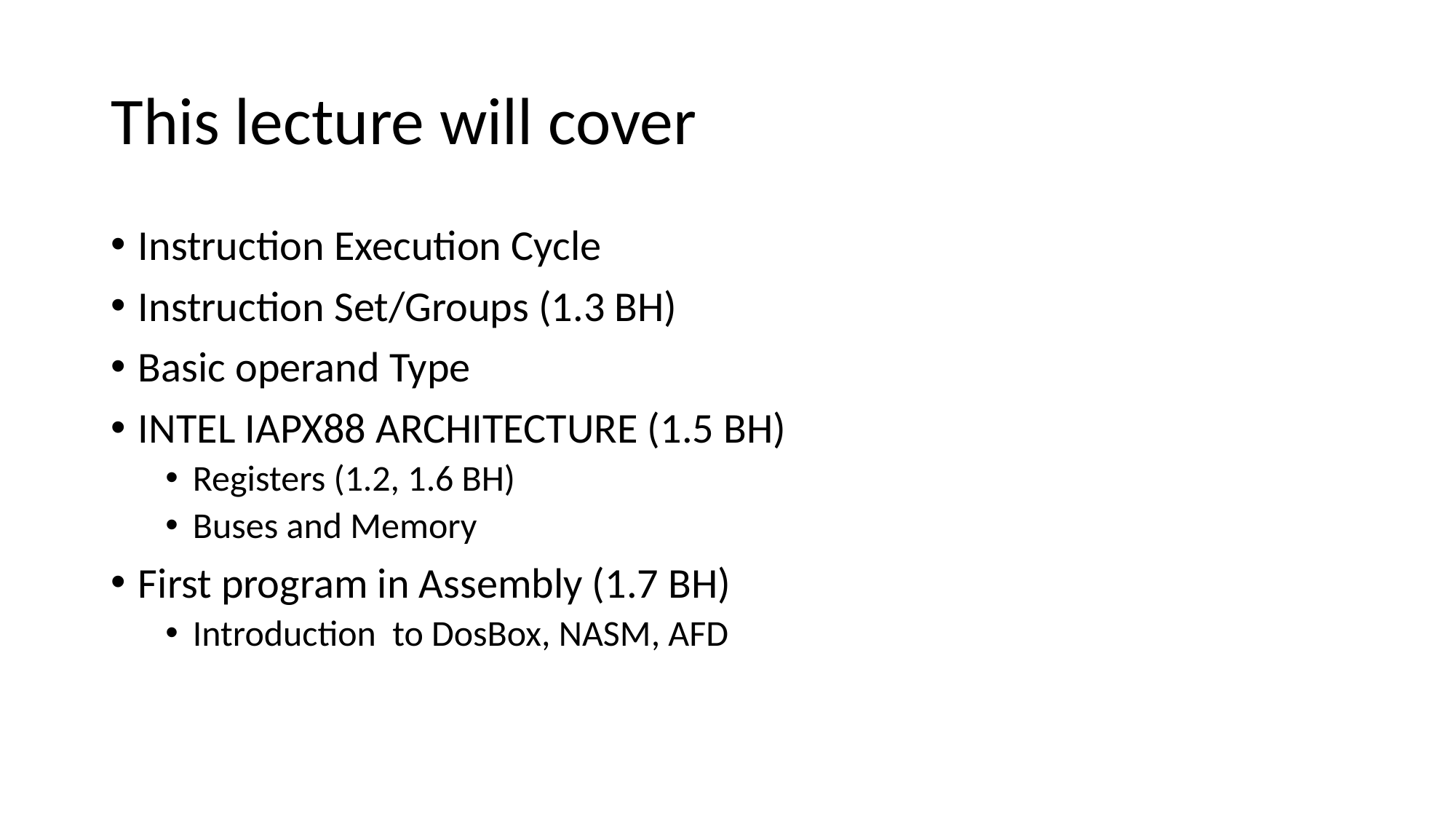

# This lecture will cover
Instruction Execution Cycle
Instruction Set/Groups (1.3 BH)
Basic operand Type
INTEL IAPX88 ARCHITECTURE (1.5 BH)
Registers (1.2, 1.6 BH)
Buses and Memory
First program in Assembly (1.7 BH)
Introduction  to DosBox, NASM, AFD